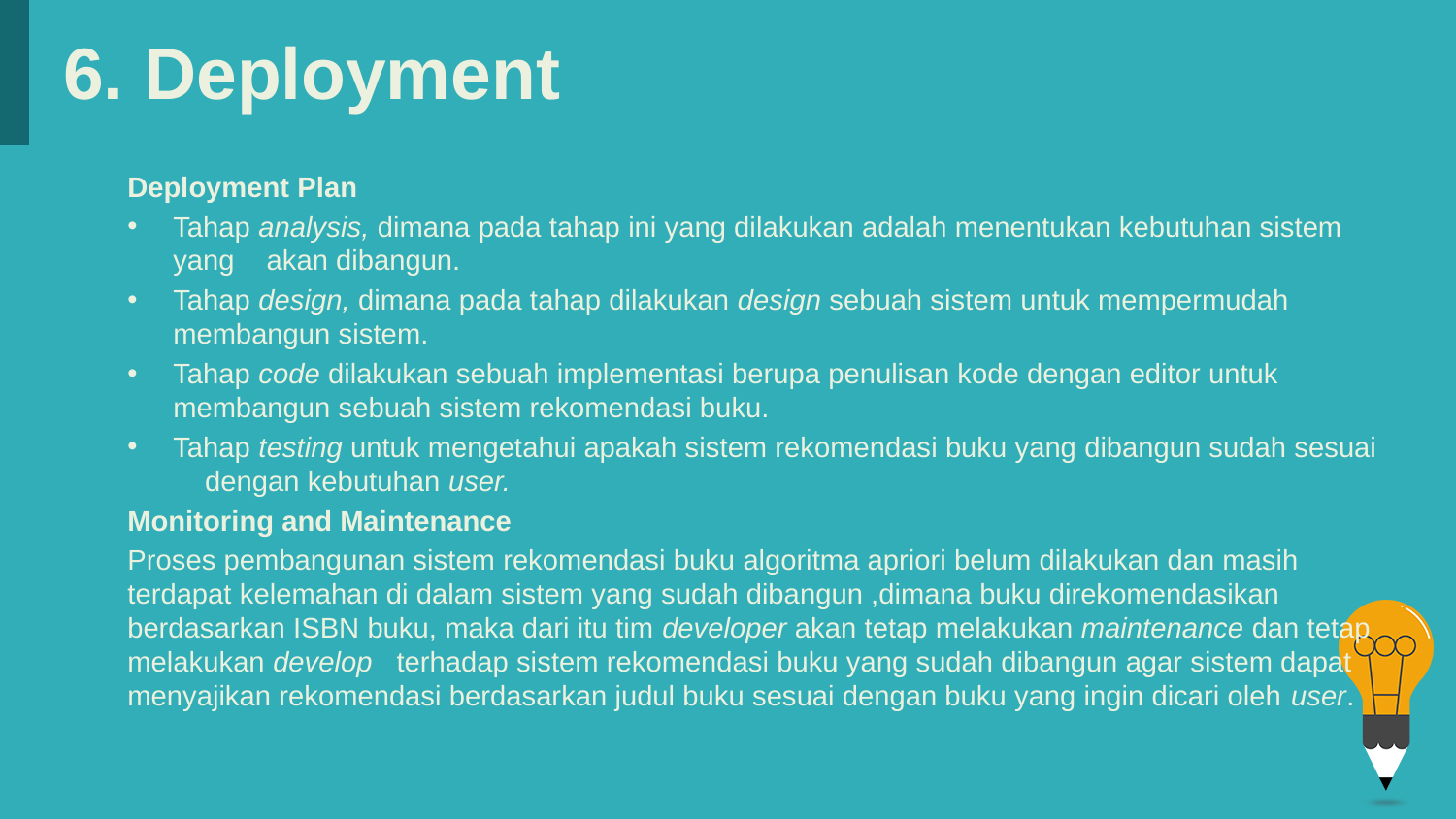

# 6. Deployment
Deployment Plan
Tahap analysis, dimana pada tahap ini yang dilakukan adalah menentukan kebutuhan sistem yang    akan dibangun.
Tahap design, dimana pada tahap dilakukan design sebuah sistem untuk mempermudah membangun sistem.
Tahap code dilakukan sebuah implementasi berupa penulisan kode dengan editor untuk membangun sebuah sistem rekomendasi buku.
Tahap testing untuk mengetahui apakah sistem rekomendasi buku yang dibangun sudah sesuai        dengan kebutuhan user.
Monitoring and Maintenance
Proses pembangunan sistem rekomendasi buku algoritma apriori belum dilakukan dan masih terdapat kelemahan di dalam sistem yang sudah dibangun ,dimana buku direkomendasikan berdasarkan ISBN buku, maka dari itu tim developer akan tetap melakukan maintenance dan tetap melakukan develop   terhadap sistem rekomendasi buku yang sudah dibangun agar sistem dapat menyajikan rekomendasi berdasarkan judul buku sesuai dengan buku yang ingin dicari oleh user.